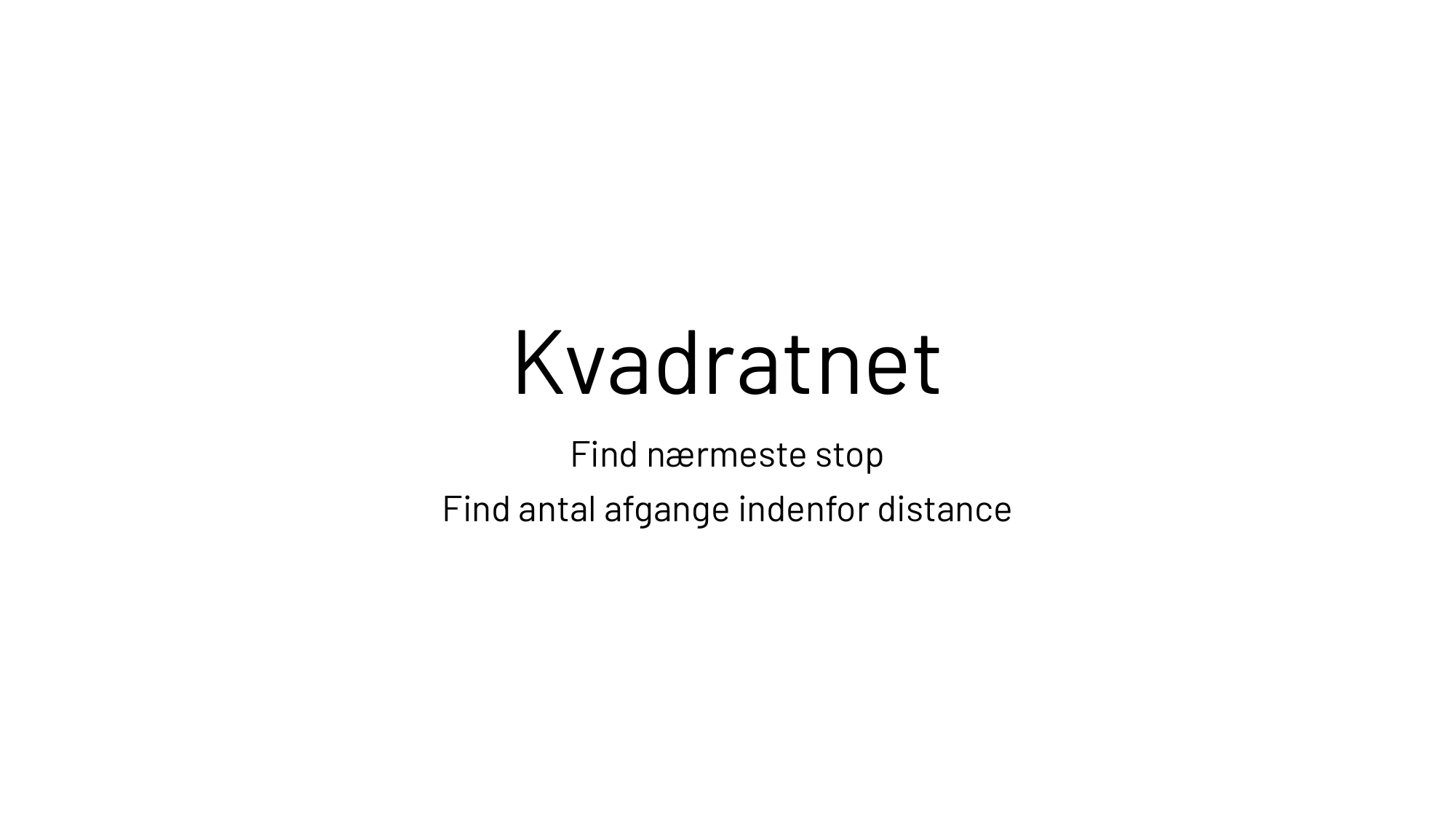

# Kvadratnet
Find nærmeste stop
Find antal afgange indenfor distance